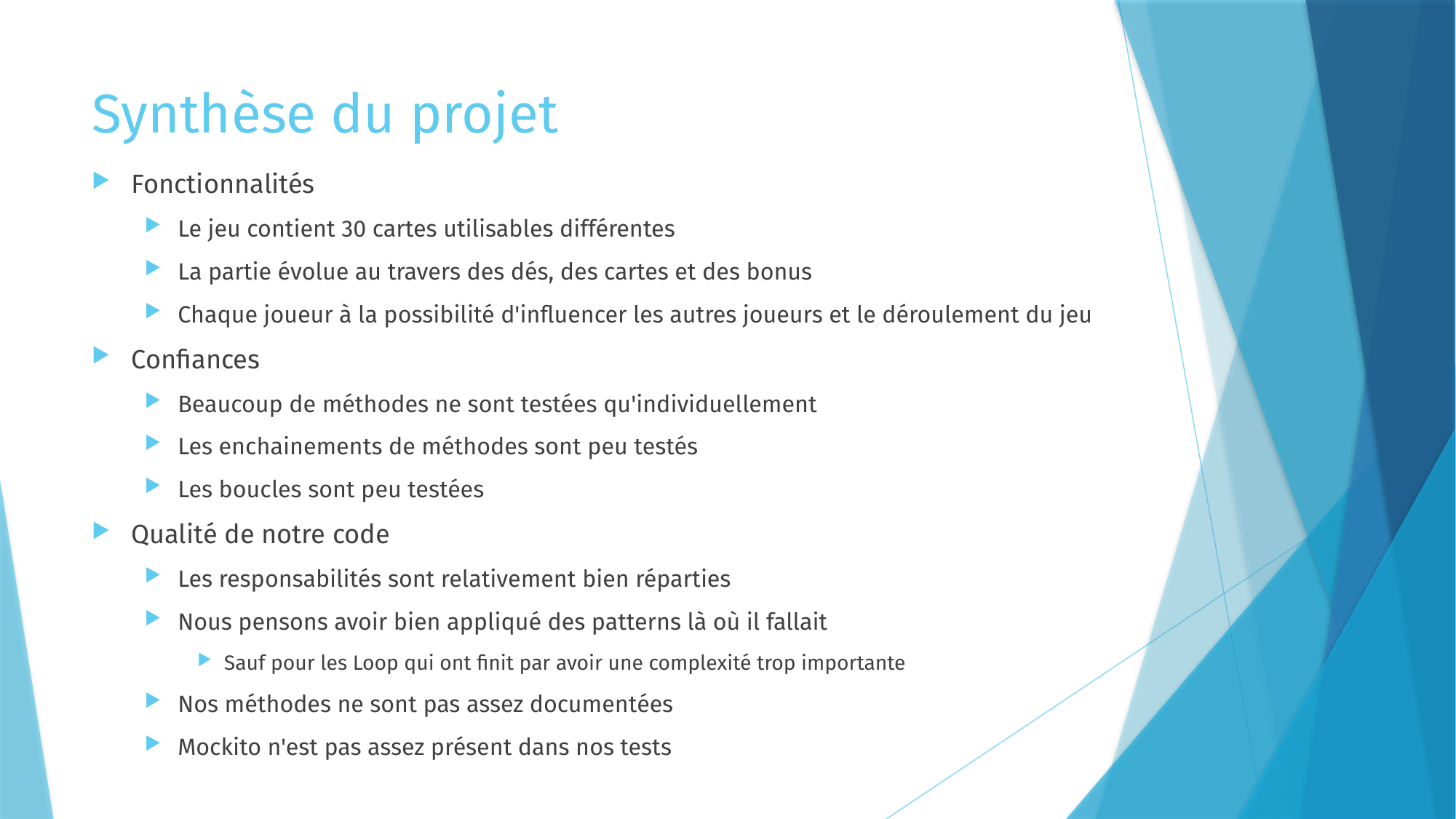

# Synthèse du projet
Fonctionnalités
Le jeu contient 30 cartes utilisables différentes
La partie évolue au travers des dés, des cartes et des bonus
Chaque joueur à la possibilité d'influencer les autres joueurs et le déroulement du jeu
Confiances
Beaucoup de méthodes ne sont testées qu'individuellement
Les enchainements de méthodes sont peu testés
Les boucles sont peu testées
Qualité de notre code
Les responsabilités sont relativement bien réparties
Nous pensons avoir bien appliqué des patterns là où il fallait
Sauf pour les Loop qui ont finit par avoir une complexité trop importante
Nos méthodes ne sont pas assez documentées
Mockito n'est pas assez présent dans nos tests